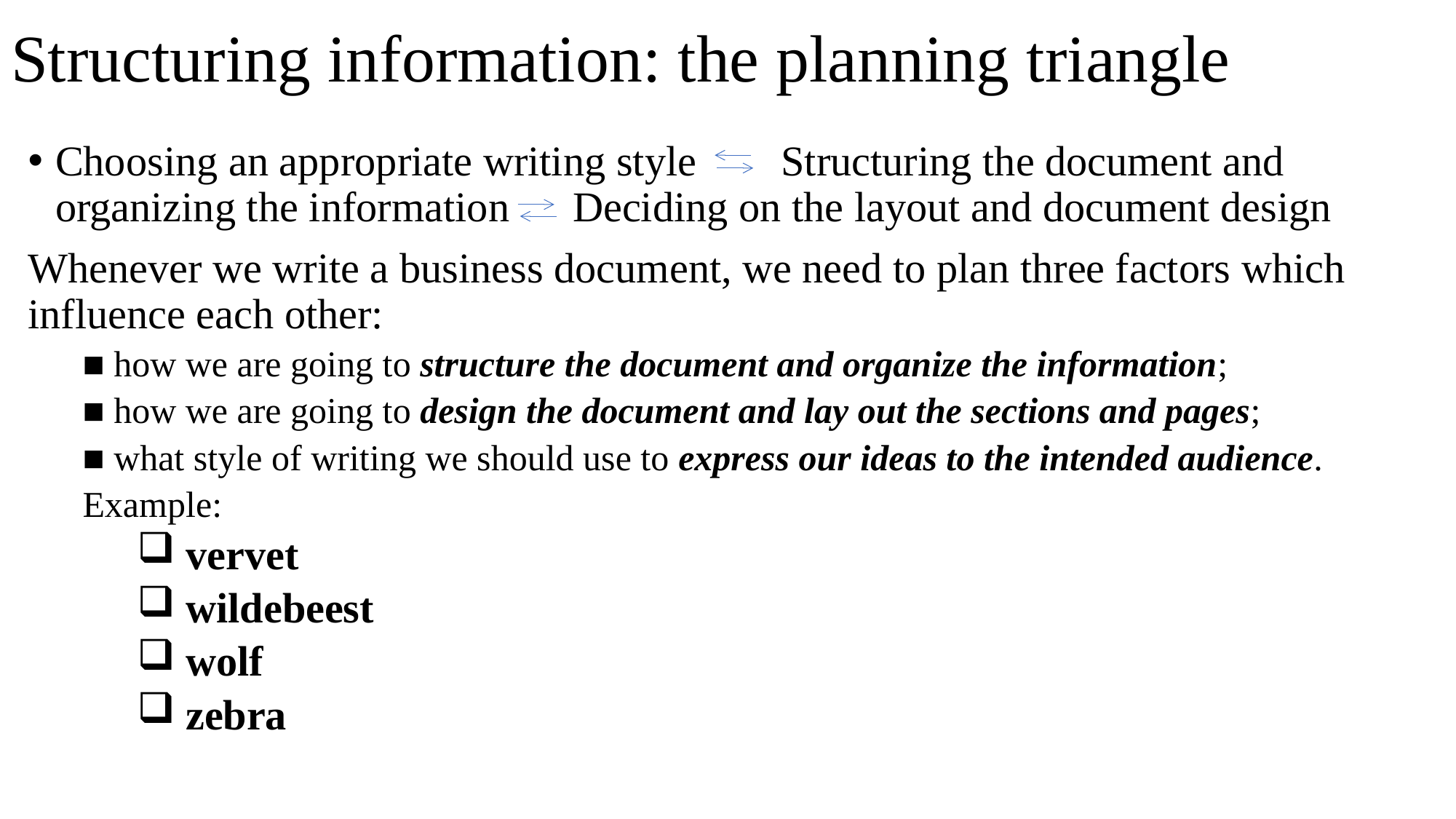

# Structuring information: the planning triangle
Choosing an appropriate writing style        Structuring the document and organizing the information      Deciding on the layout and document design
Whenever we write a business document, we need to plan three factors which influence each other:
■ how we are going to structure the document and organize the information;
■ how we are going to design the document and lay out the sections and pages;
■ what style of writing we should use to express our ideas to the intended audience.
Example:
 vervet
 wildebeest
 wolf
 zebra